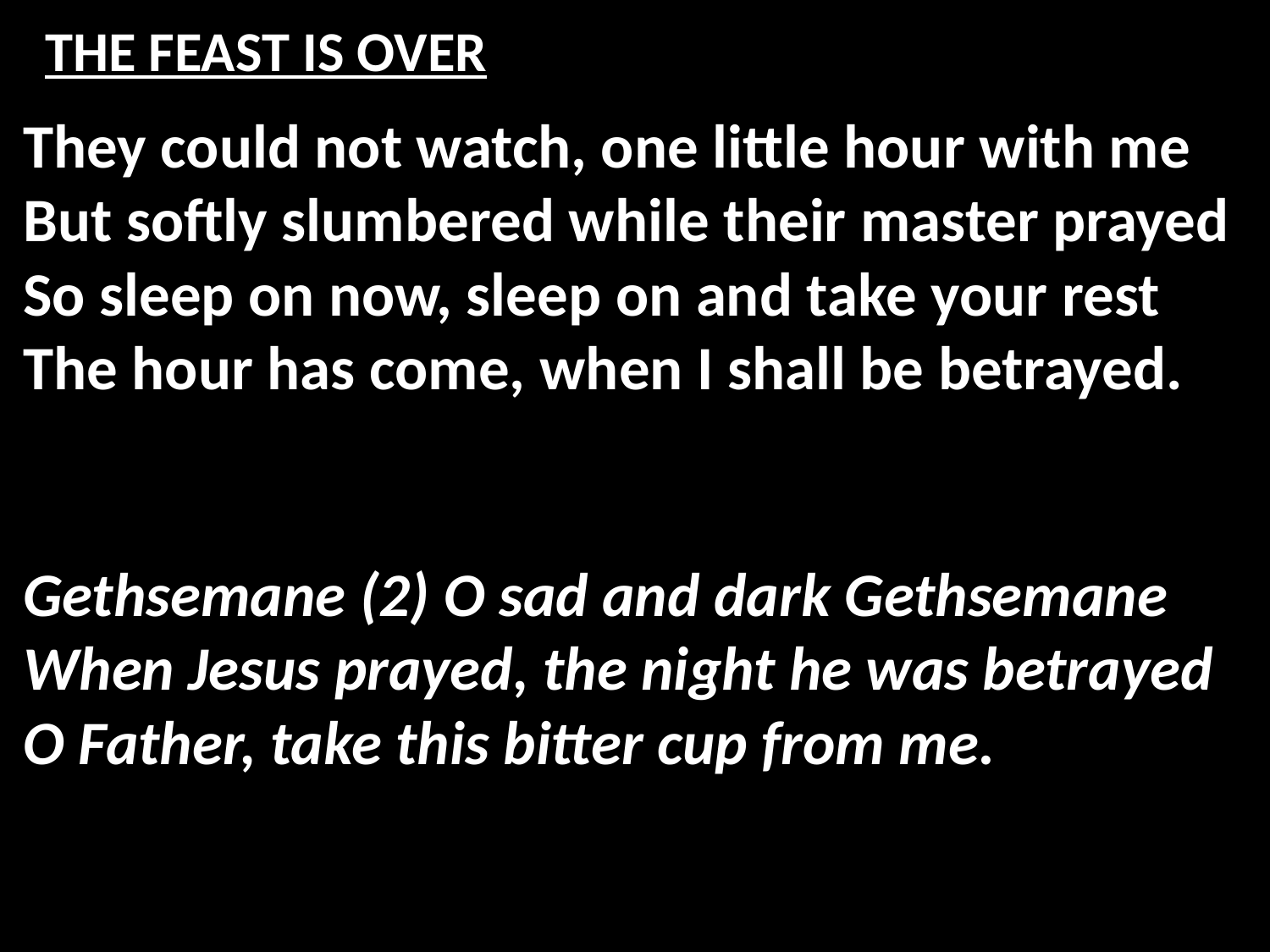

# THE FEAST IS OVER
They could not watch, one little hour with me
But softly slumbered while their master prayed
So sleep on now, sleep on and take your rest
The hour has come, when I shall be betrayed.

Gethsemane (2) O sad and dark Gethsemane
When Jesus prayed, the night he was betrayed
O Father, take this bitter cup from me.